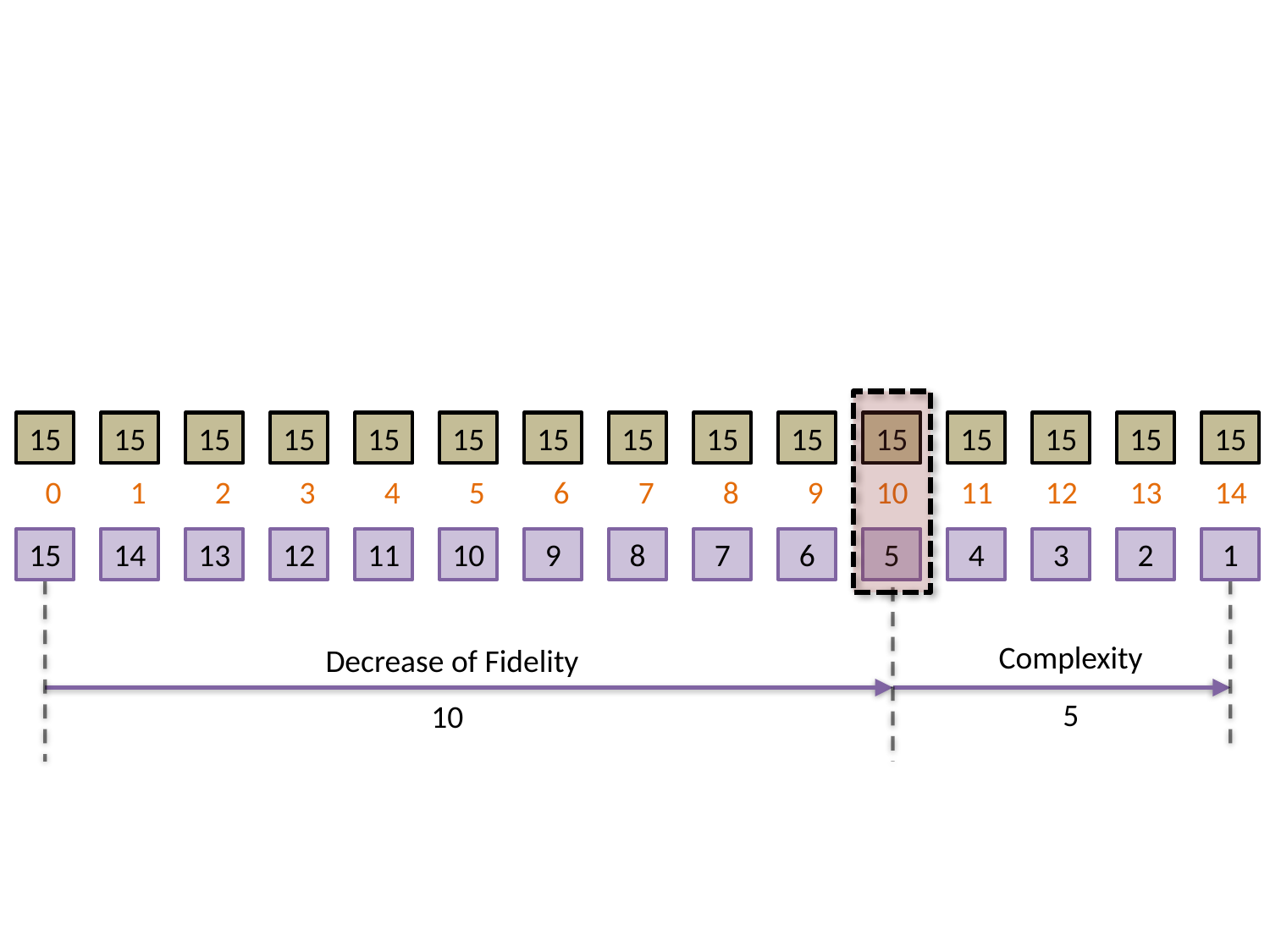

15
15
15
15
15
15
15
15
15
15
15
15
15
15
15
0
1
2
3
4
5
6
7
8
9
10
11
12
13
14
15
14
13
12
11
10
9
8
7
6
5
4
3
2
1
Complexity
Decrease of Fidelity
5
10